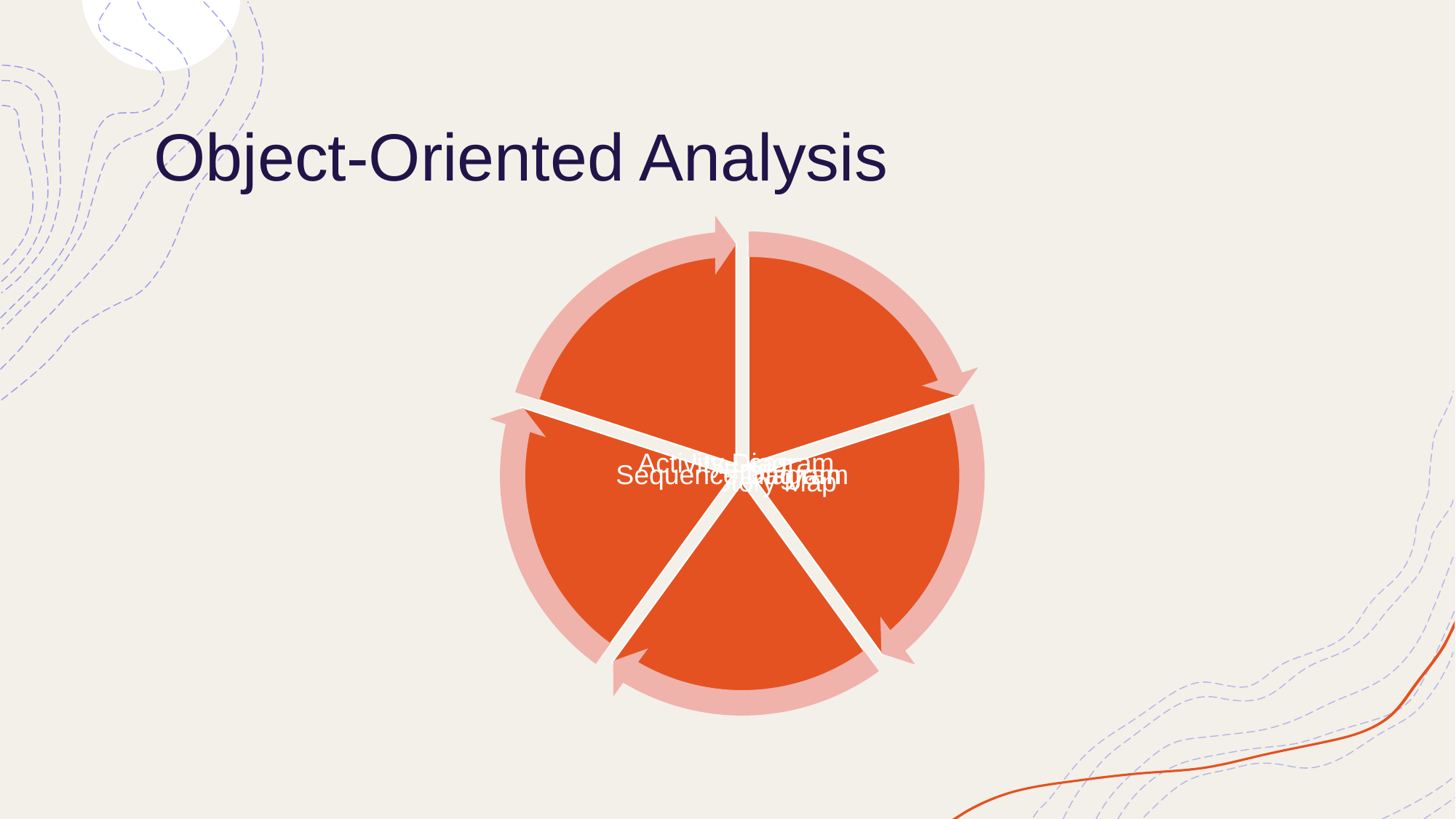

# Object-Oriented Analysis
Use-case
Class Diagram
User Story Map
Sequence Diagram
Activity Diagram